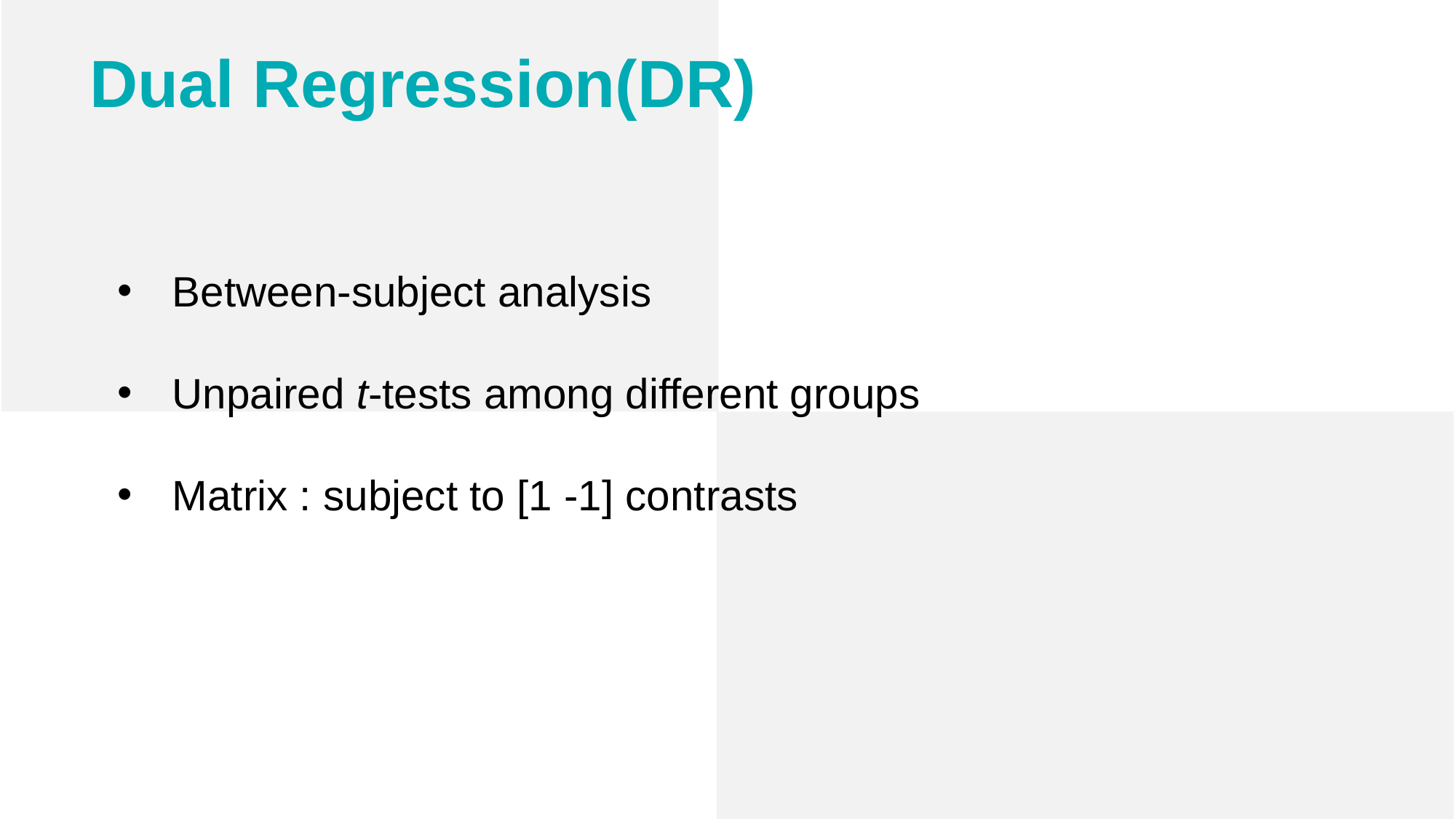

Dual Regression(DR)
Between-subject analysis
Unpaired t-tests among different groups
Matrix : subject to [1 -1] contrasts